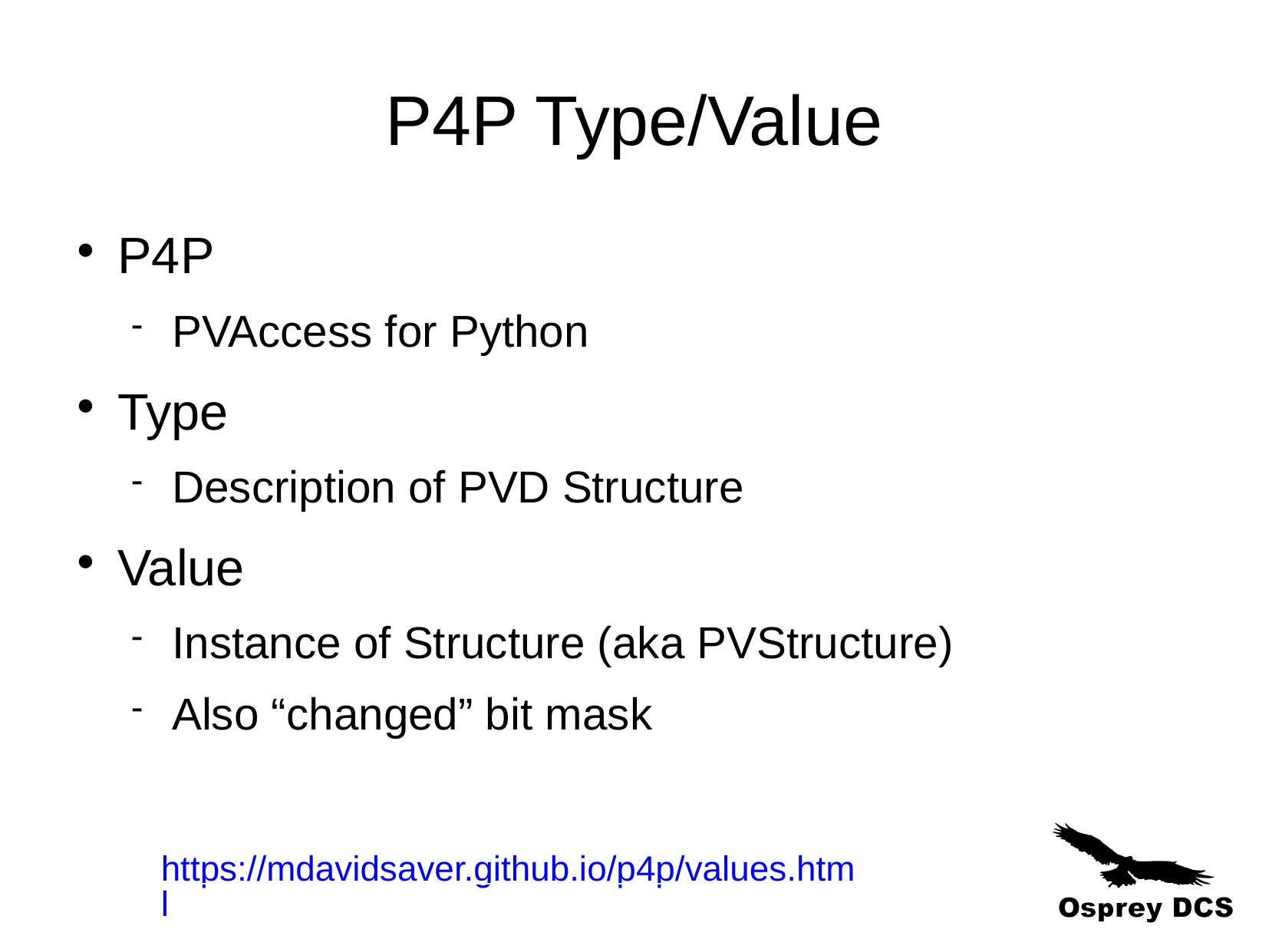

P4P Type/Value
P4P
PVAccess for Python
Type
Description of PVD Structure
Value
Instance of Structure (aka PVStructure)
Also “changed” bit mask
https://mdavidsaver.github.io/p4p/values.html